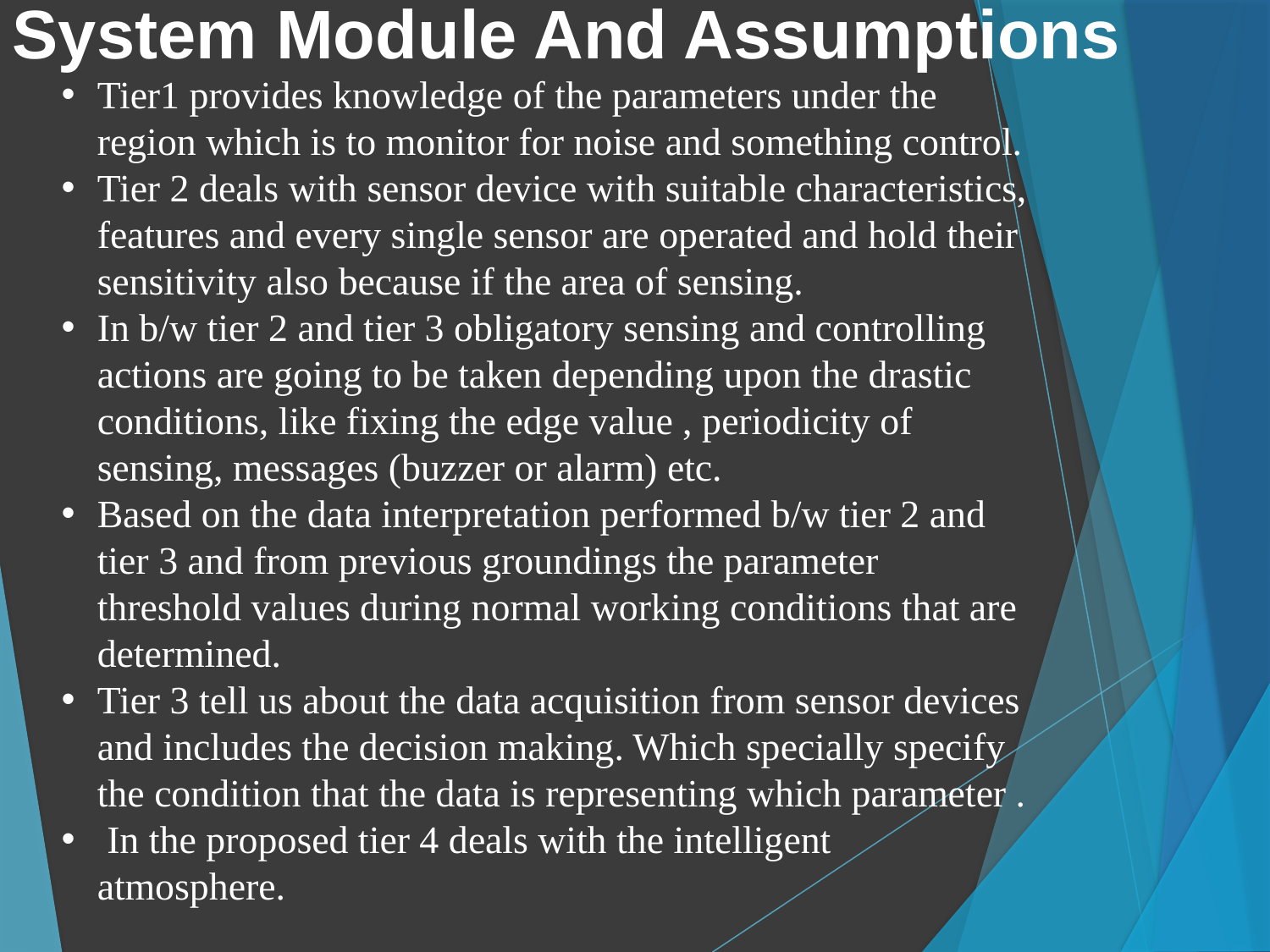

System Module And Assumptions
Tier1 provides knowledge of the parameters under the region which is to monitor for noise and something control.
Tier 2 deals with sensor device with suitable characteristics, features and every single sensor are operated and hold their sensitivity also because if the area of sensing.
In b/w tier 2 and tier 3 obligatory sensing and controlling actions are going to be taken depending upon the drastic conditions, like fixing the edge value , periodicity of sensing, messages (buzzer or alarm) etc.
Based on the data interpretation performed b/w tier 2 and tier 3 and from previous groundings the parameter threshold values during normal working conditions that are determined.
Tier 3 tell us about the data acquisition from sensor devices and includes the decision making. Which specially specify the condition that the data is representing which parameter .
 In the proposed tier 4 deals with the intelligent atmosphere.